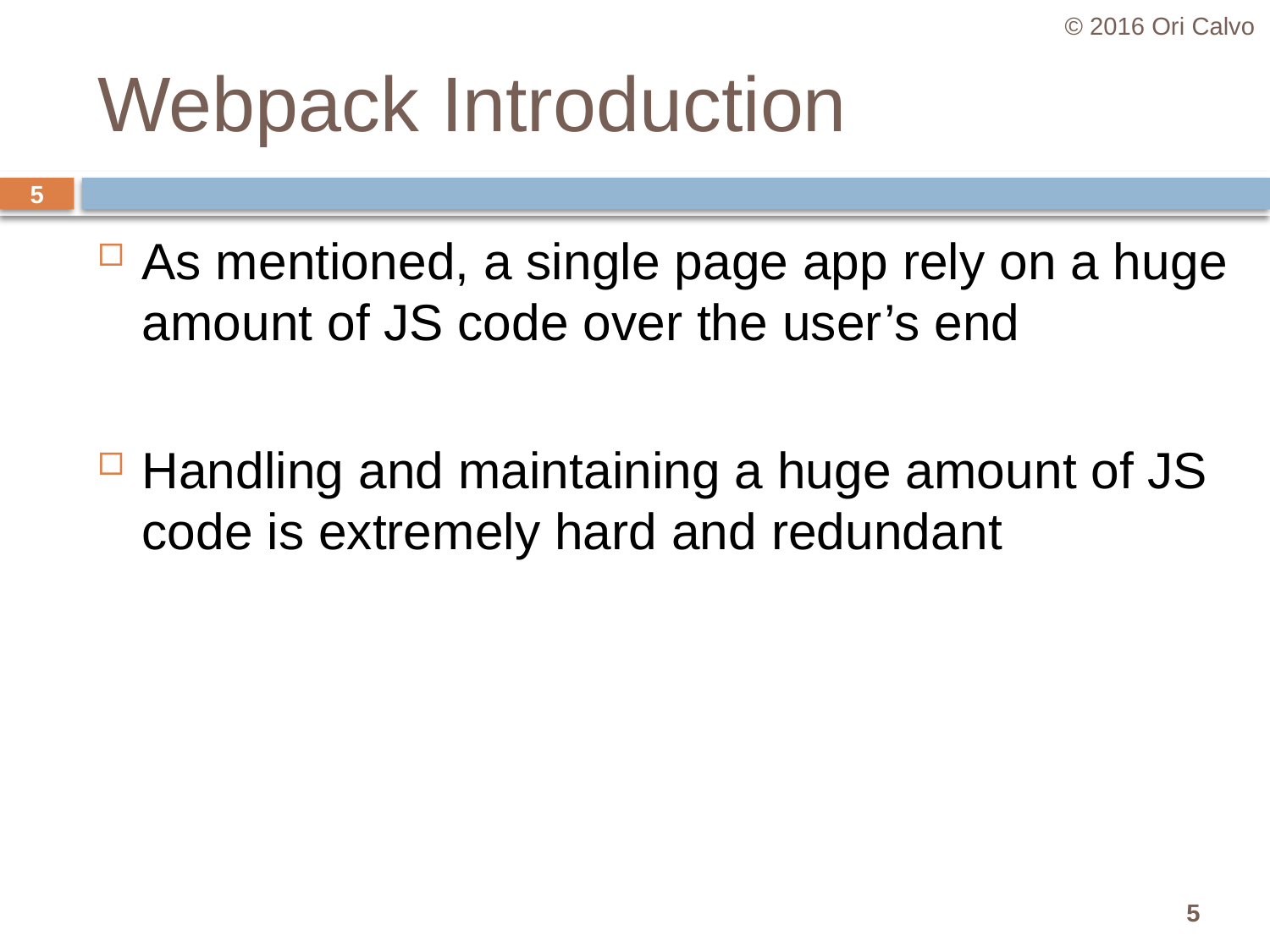

© 2016 Ori Calvo
# Webpack Introduction
5
As mentioned, a single page app rely on a huge amount of JS code over the user’s end

Handling and maintaining a huge amount of JS code is extremely hard and redundant